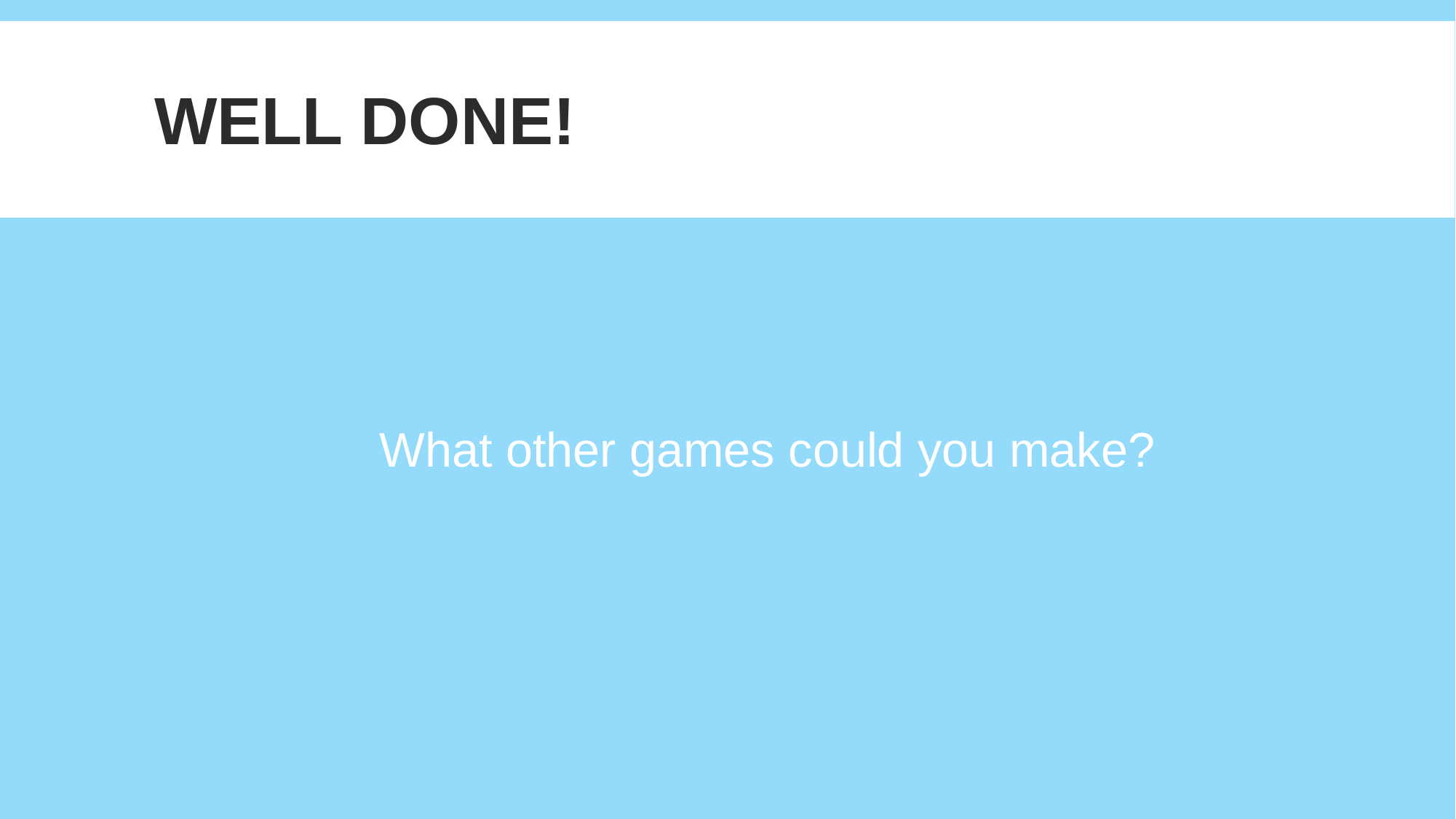

# WELL DONE!
What other games could you make?